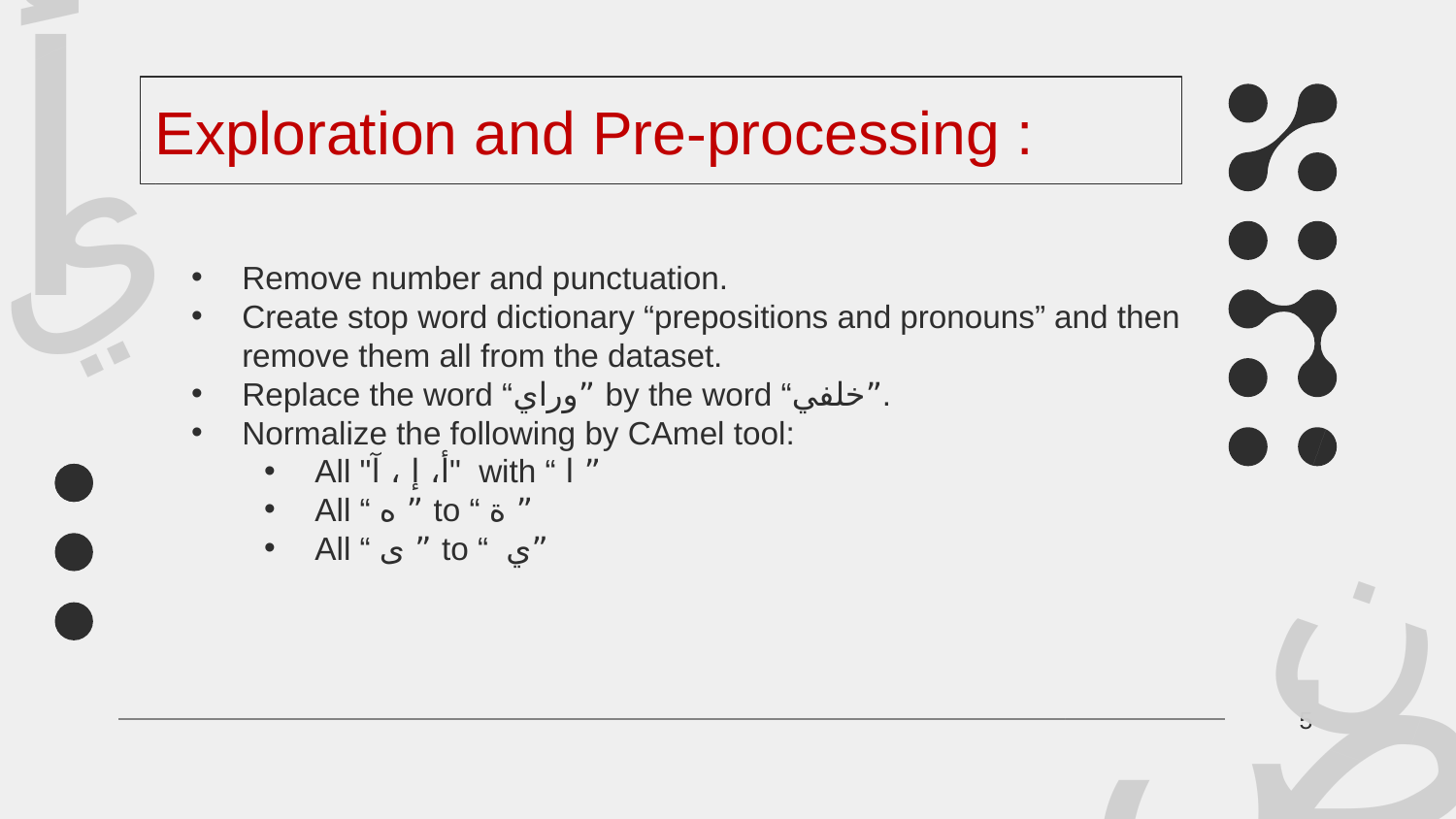

أ
ي
# Exploration and Pre-processing :
Remove number and punctuation.
Create stop word dictionary “prepositions and pronouns” and then remove them all from the dataset.
Replace the word “وراي” by the word “خلفي”.
Normalize the following by CAmel tool:
All "أ، إ ، آ"  with “ ا ”
All “ ه ” to “ ة ”
All “ ى ” to “  ي”

ن
ض
5